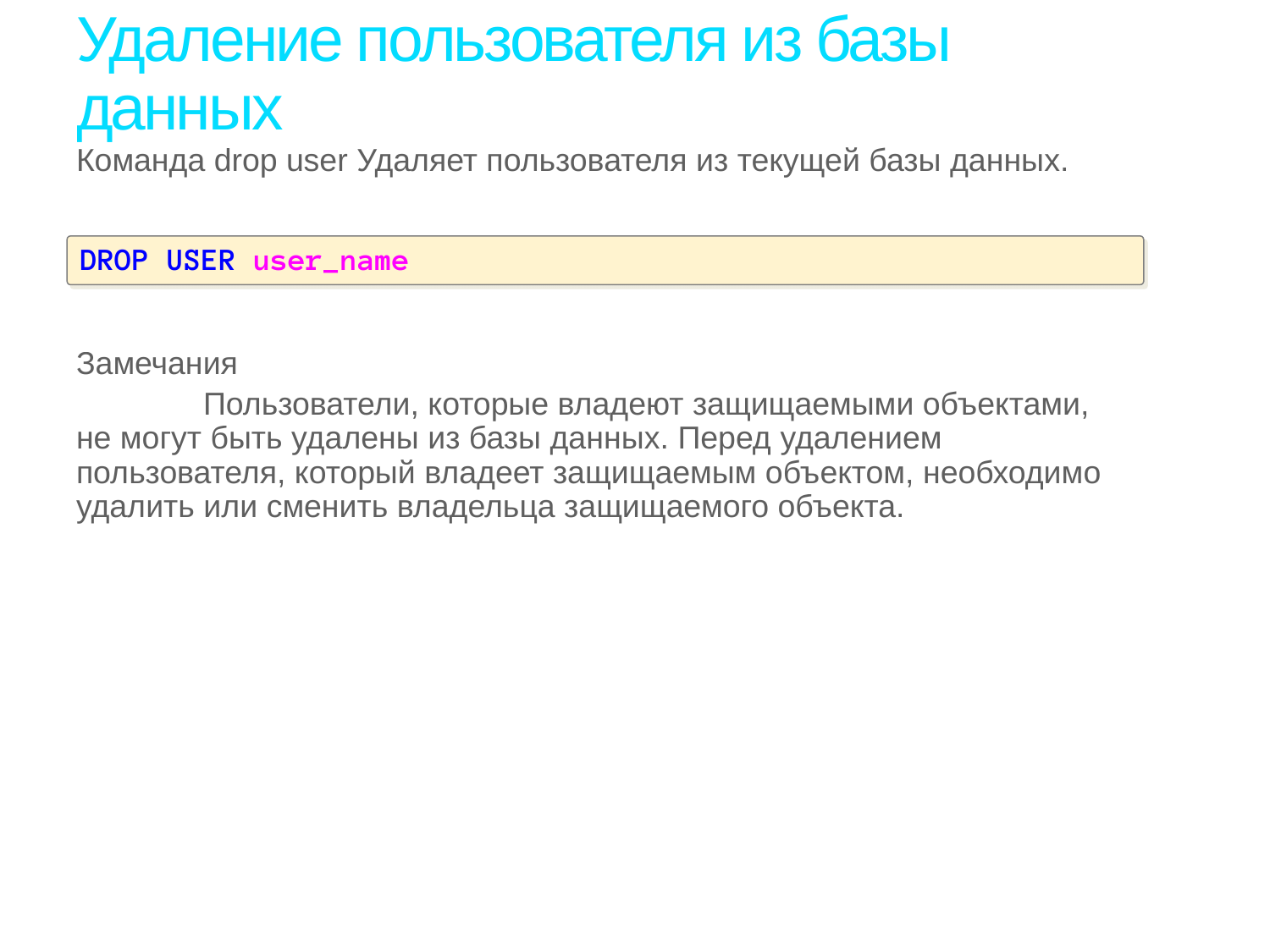

# Удаление пользователя из базы данных
Команда drop user Удаляет пользователя из текущей базы данных.

Замечания
	Пользователи, которые владеют защищаемыми объектами, не могут быть удалены из базы данных. Перед удалением пользователя, который владеет защищаемым объектом, необходимо удалить или сменить владельца защищаемого объекта.
DROP USER user_name